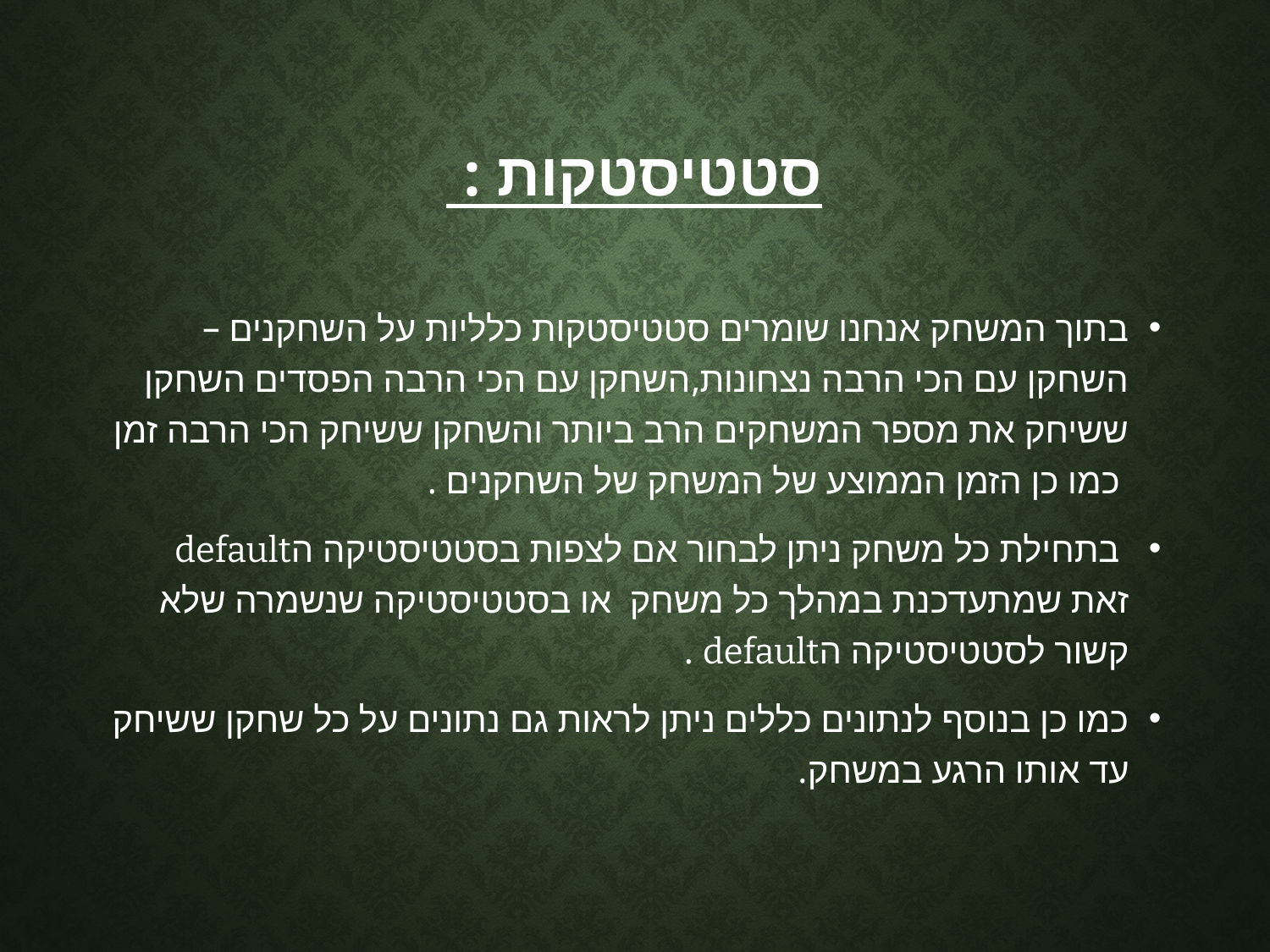

# סטטיסטקות :
בתוך המשחק אנחנו שומרים סטטיסטקות כלליות על השחקנים –השחקן עם הכי הרבה נצחונות,השחקן עם הכי הרבה הפסדים השחקן ששיחק את מספר המשחקים הרב ביותר והשחקן ששיחק הכי הרבה זמן  כמו כן הזמן הממוצע של המשחק של השחקנים .
 בתחילת כל משחק ניתן לבחור אם לצפות בסטטיסטיקה הdefault זאת שמתעדכנת במהלך כל משחק  או בסטטיסטיקה שנשמרה שלא קשור לסטטיסטיקה הdefault .
כמו כן בנוסף לנתונים כללים ניתן לראות גם נתונים על כל שחקן ששיחק עד אותו הרגע במשחק.